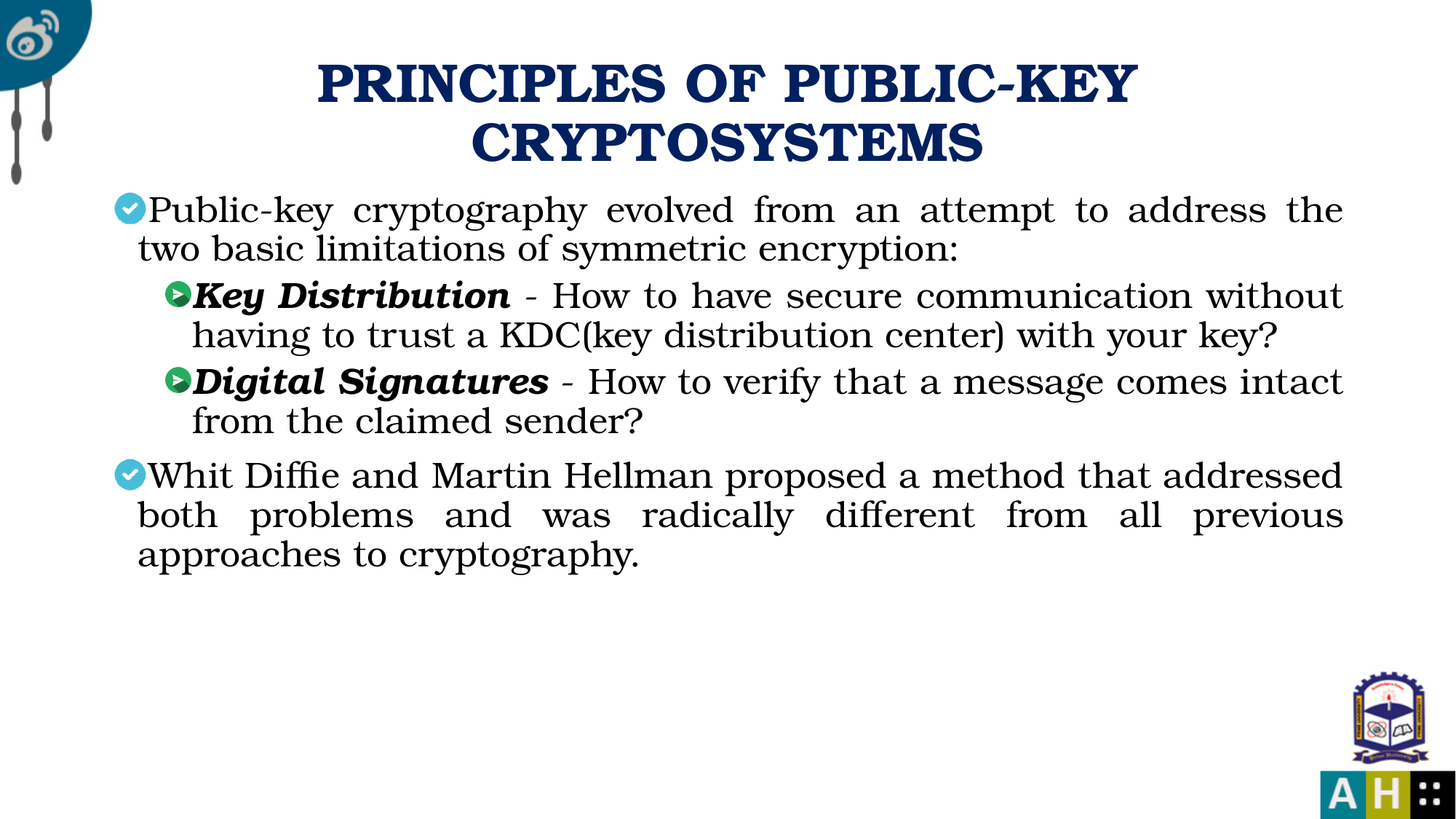

# PRINCIPLES OF PUBLIC-KEY CRYPTOSYSTEMS
Public-key cryptography evolved from an attempt to address the two basic limitations of symmetric encryption:
Key Distribution - How to have secure communication without having to trust a KDC(key distribution center) with your key?
Digital Signatures - How to verify that a message comes intact from the claimed sender?
Whit Diffie and Martin Hellman proposed a method that addressed both problems and was radically different from all previous approaches to cryptography.